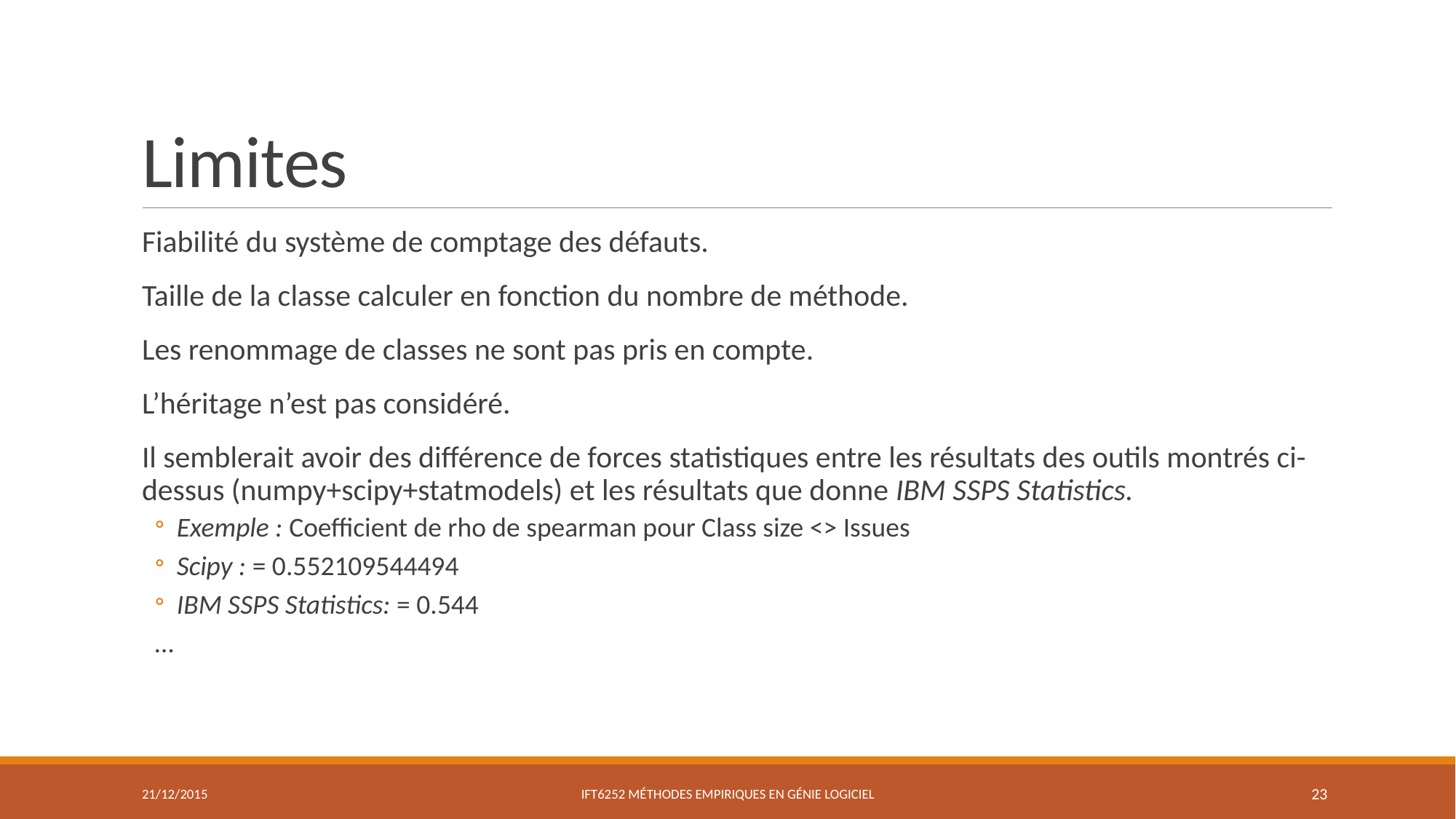

# Limites
Fiabilité du système de comptage des défauts.
Taille de la classe calculer en fonction du nombre de méthode.
Les renommage de classes ne sont pas pris en compte.
L’héritage n’est pas considéré.
Il semblerait avoir des différence de forces statistiques entre les résultats des outils montrés ci-dessus (numpy+scipy+statmodels) et les résultats que donne IBM SSPS Statistics.
Exemple : Coefficient de rho de spearman pour Class size <> Issues
Scipy : = 0.552109544494
IBM SSPS Statistics: = 0.544
…
21/12/2015
IFT6252 Méthodes empiriques en génie logiciel
23